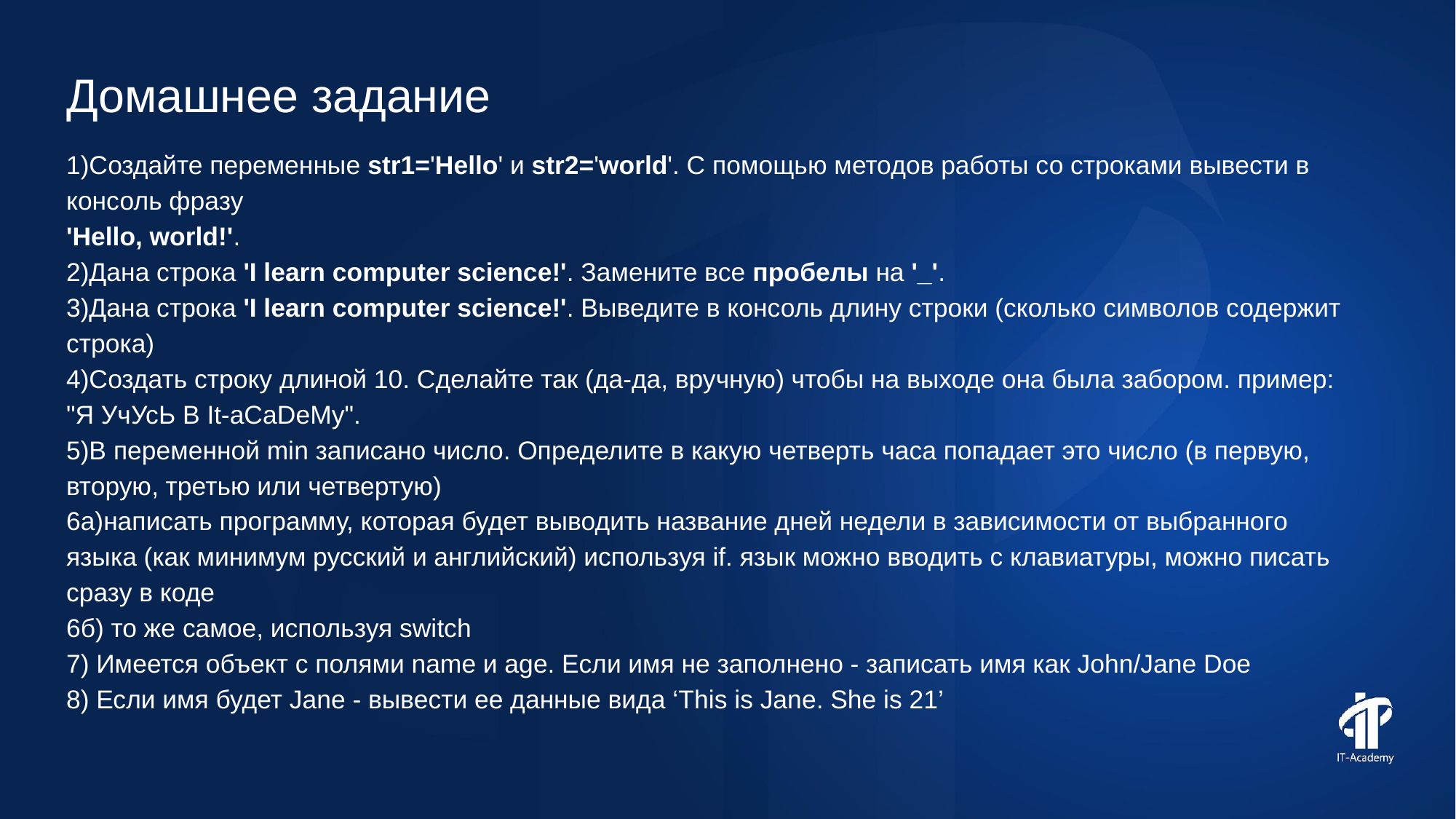

Домашнее задание
1)Создайте переменные str1='Hello' и str2='world'. С помощью методов работы со строками вывести в консоль фразу
'Hello, world!'.
2)Дана строка 'I learn computer science!'. Замените все пробелы на '_'.
3)Дана строка 'I learn computer science!'. Выведите в консоль длину строки (сколько символов содержит строка)
4)Создать строку длиной 10. Сделайте так (да-да, вручную) чтобы на выходе она была забором. пример: "Я УчУсЬ В It-aCaDeMy".
5)В переменной min записано число. Определите в какую четверть часа попадает это число (в первую, вторую, третью или четвертую)
6а)написать программу, которая будет выводить название дней недели в зависимости от выбранного языка (как минимум русский и английский) используя if. язык можно вводить с клавиатуры, можно писать сразу в коде
6б) то же самое, используя switch
7) Имеется объект с полями name и age. Если имя не заполнено - записать имя как John/Jane Doe
8) Если имя будет Jane - вывести ее данные вида ‘This is Jane. She is 21’